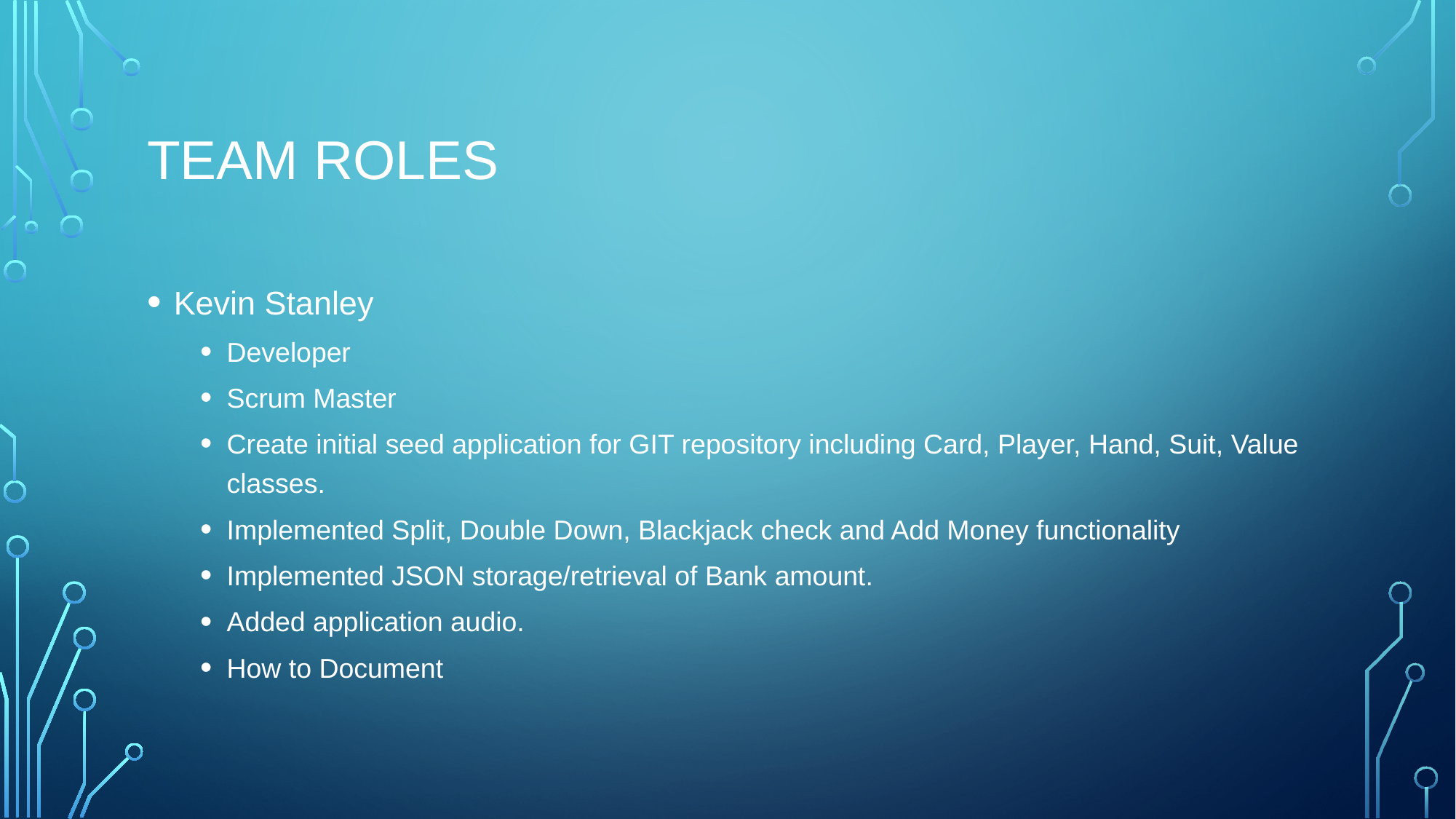

# Team Roles
Kevin Stanley
Developer
Scrum Master
Create initial seed application for GIT repository including Card, Player, Hand, Suit, Value classes.
Implemented Split, Double Down, Blackjack check and Add Money functionality
Implemented JSON storage/retrieval of Bank amount.
Added application audio.
How to Document